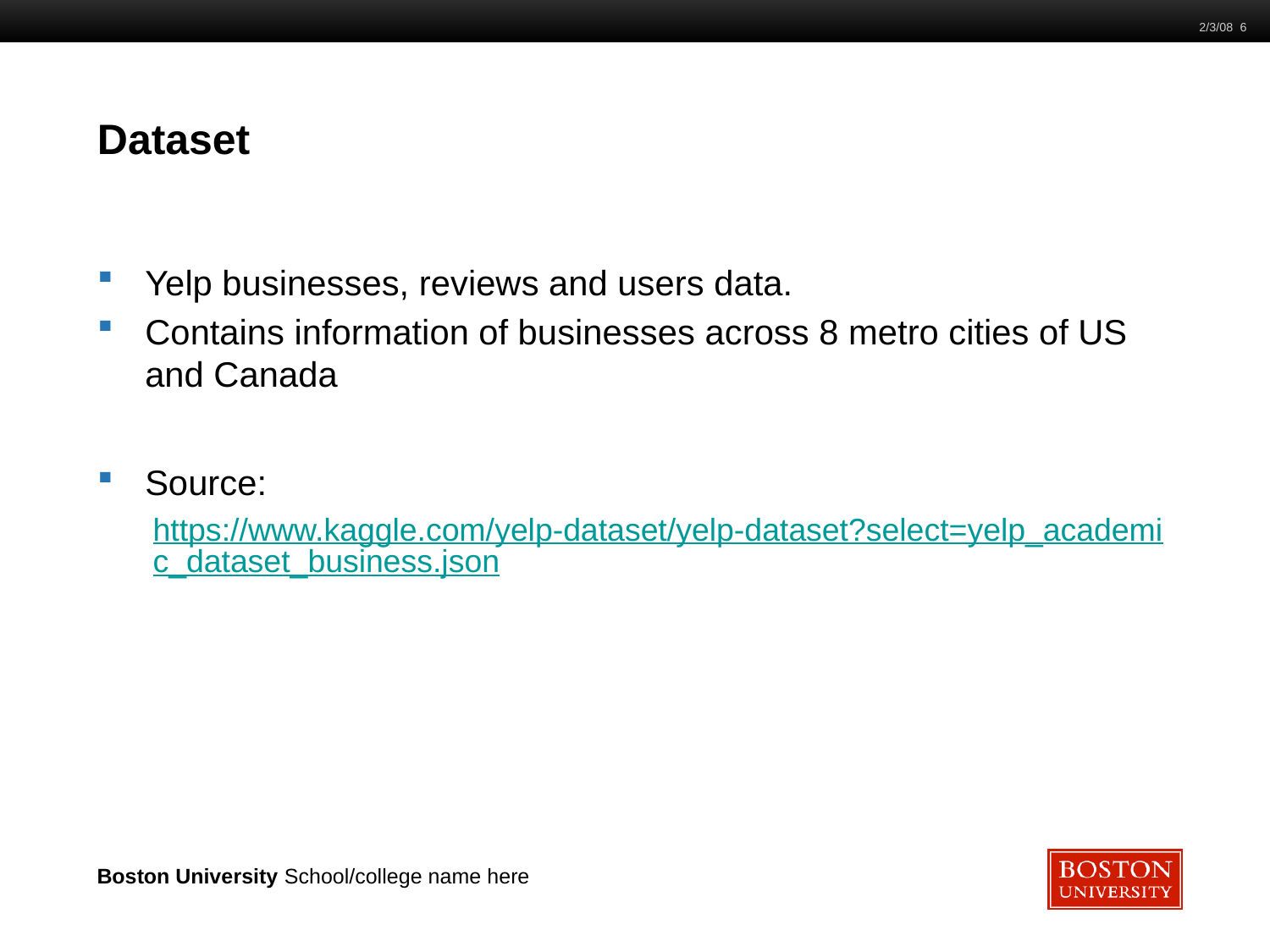

2/3/08  6
# Dataset
Yelp businesses, reviews and users data.
Contains information of businesses across 8 metro cities of US and Canada

Source:
https://www.kaggle.com/yelp-dataset/yelp-dataset?select=yelp_academic_dataset_business.json